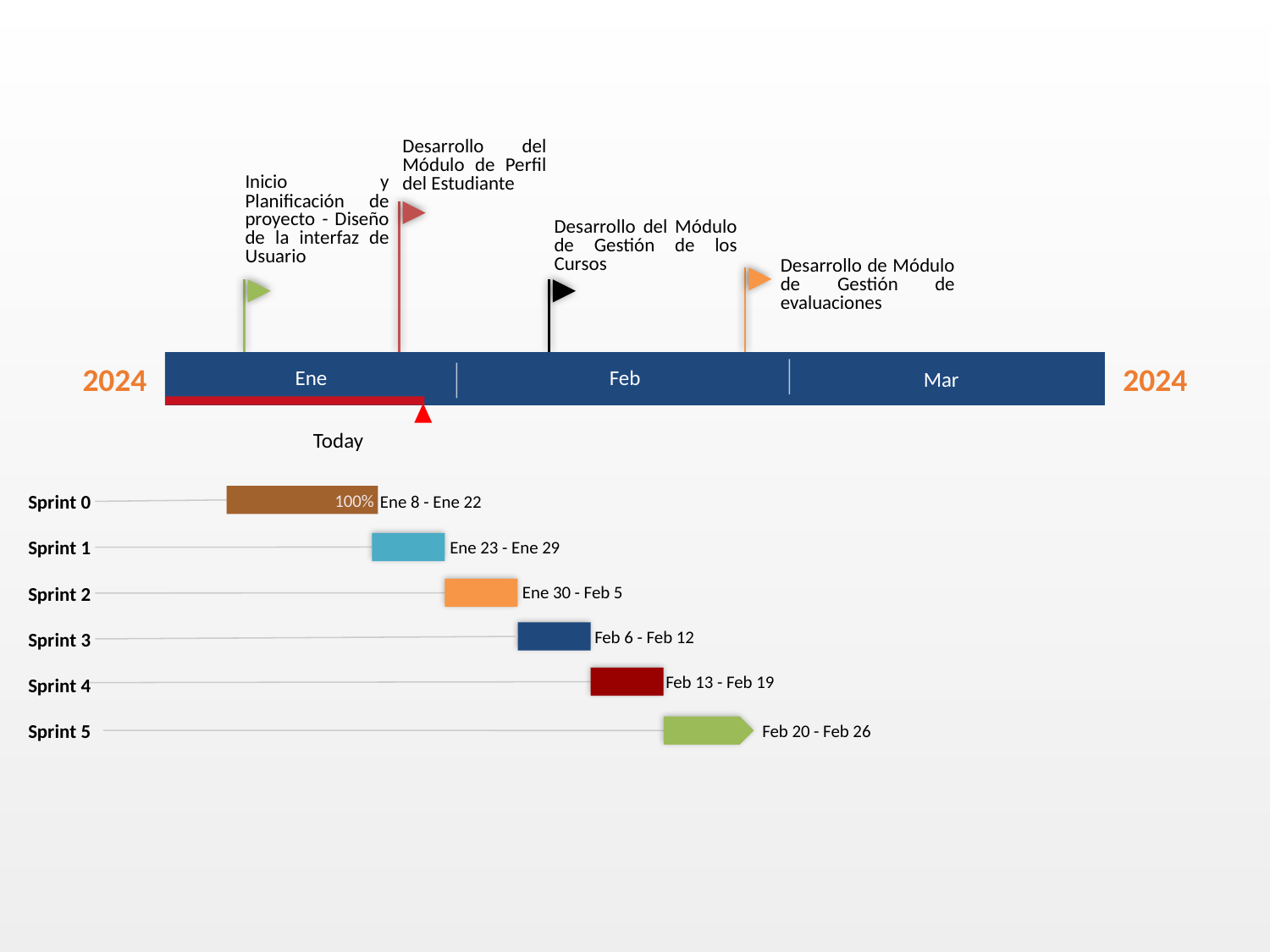

Desarrollo del Módulo de Perfil del Estudiante
Inicio y Planificación de proyecto - Diseño de la interfaz de Usuario

Desarrollo del Módulo de Gestión de los Cursos
Desarrollo de Módulo de Gestión de evaluaciones

Ene
Feb

Mar
2024
2024

Today
100%
Sprint 0
Ene 8 - Ene 22

Sprint 1
Ene 23 - Ene 29

Ene 30 - Feb 5
Sprint 2

Feb 6 - Feb 12
Sprint 3

Feb 13 - Feb 19
Sprint 4

Sprint 5
Feb 20 - Feb 26